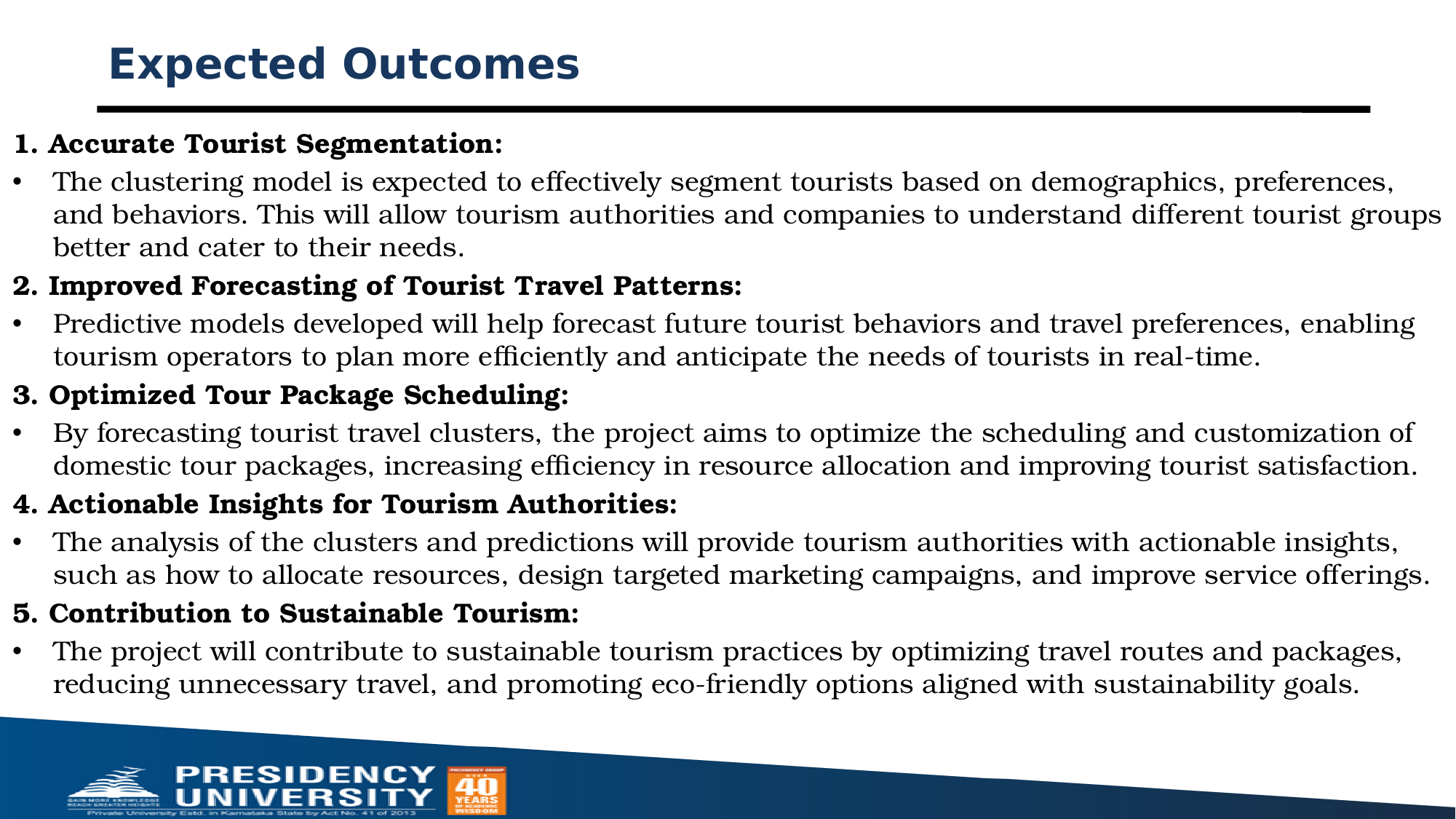

# Expected Outcomes
1. Accurate Tourist Segmentation:​
The clustering model is expected to effectively segment tourists based on demographics, preferences, and behaviors. This will allow tourism authorities and companies to understand different tourist groups better and cater to their needs.​
2. Improved Forecasting of Tourist Travel Patterns:​
Predictive models developed will help forecast future tourist behaviors and travel preferences, enabling tourism operators to plan more efficiently and anticipate the needs of tourists in real-time.​
3. Optimized Tour Package Scheduling:​
By forecasting tourist travel clusters, the project aims to optimize the scheduling and customization of domestic tour packages, increasing efficiency in resource allocation and improving tourist satisfaction.​
4. Actionable Insights for Tourism Authorities:​
The analysis of the clusters and predictions will provide tourism authorities with actionable insights, such as how to allocate resources, design targeted marketing campaigns, and improve service offerings.​
5. Contribution to Sustainable Tourism:​
The project will contribute to sustainable tourism practices by optimizing travel routes and packages, reducing unnecessary travel, and promoting eco-friendly options aligned with sustainability goals.​